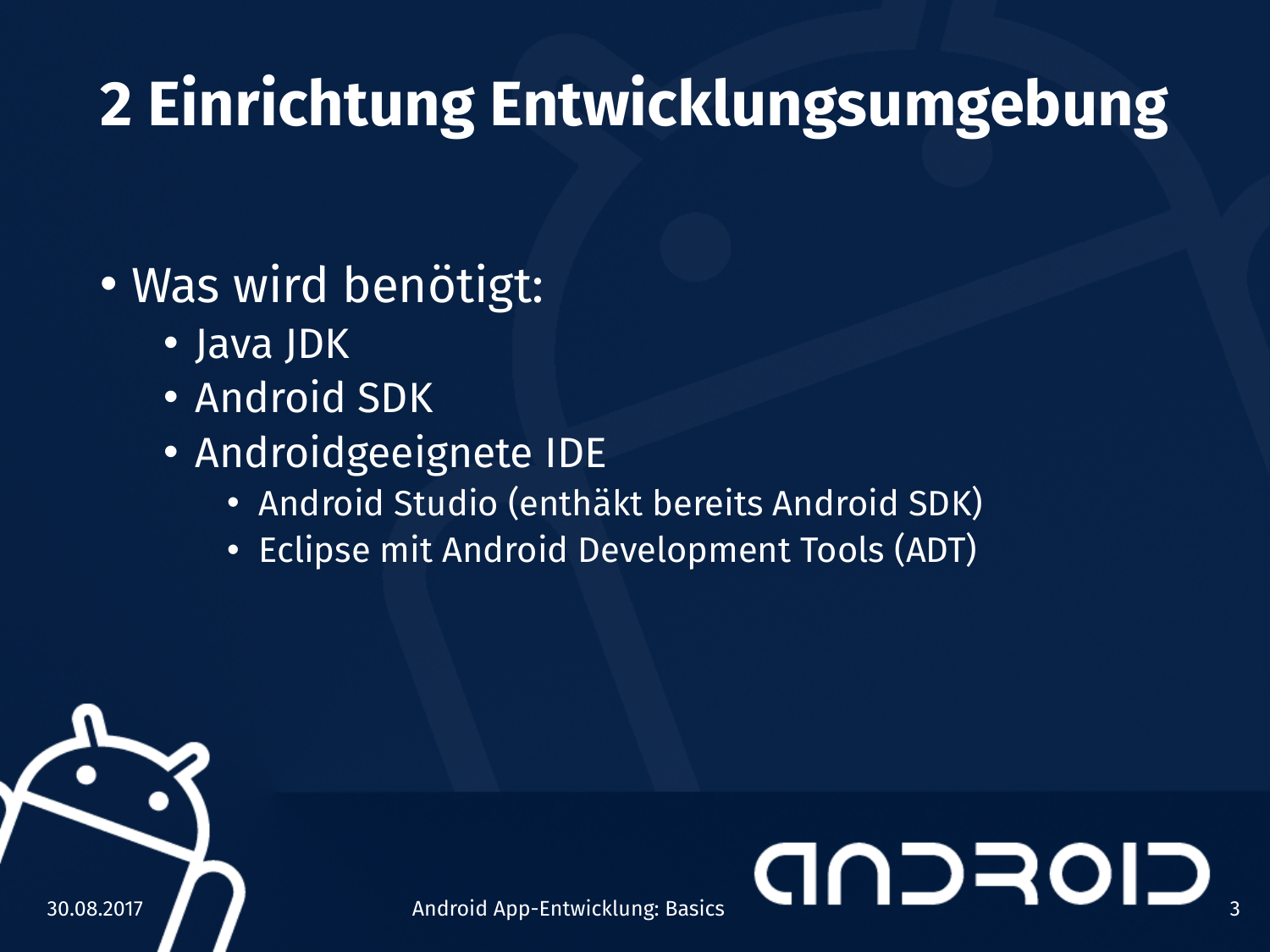

# 2 Einrichtung Entwicklungsumgebung
Was wird benötigt:
Java JDK
Android SDK
Androidgeeignete IDE
Android Studio (enthäkt bereits Android SDK)
Eclipse mit Android Development Tools (ADT)
Android App-Entwicklung: Basics
3
30.08.2017